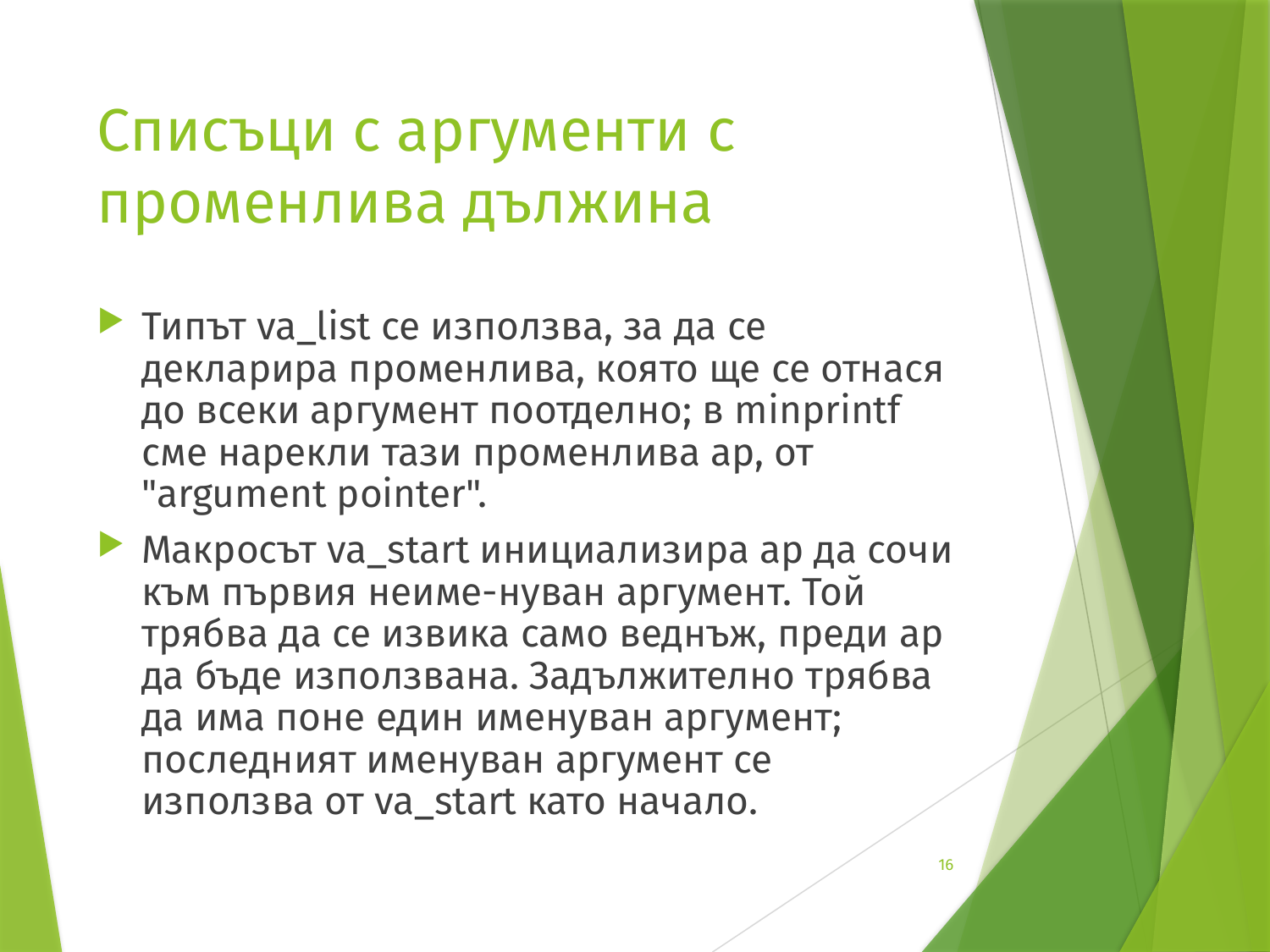

# Списъци с аргументи с променлива дължина
Типът va_list се използва, за да се декларира променлива, която ще се отнася до всеки аргумент поотделно; в minprintf сме нарекли тази променлива ар, от "argument pointer".
Макросът va_start инициализира ар да сочи към първия неиме-нуван аргумент. Той трябва да се извика само веднъж, преди ар да бъде използвана. Задължително трябва да има поне един именуван аргумент; последният именуван аргумент се използва от va_start като начало.
16